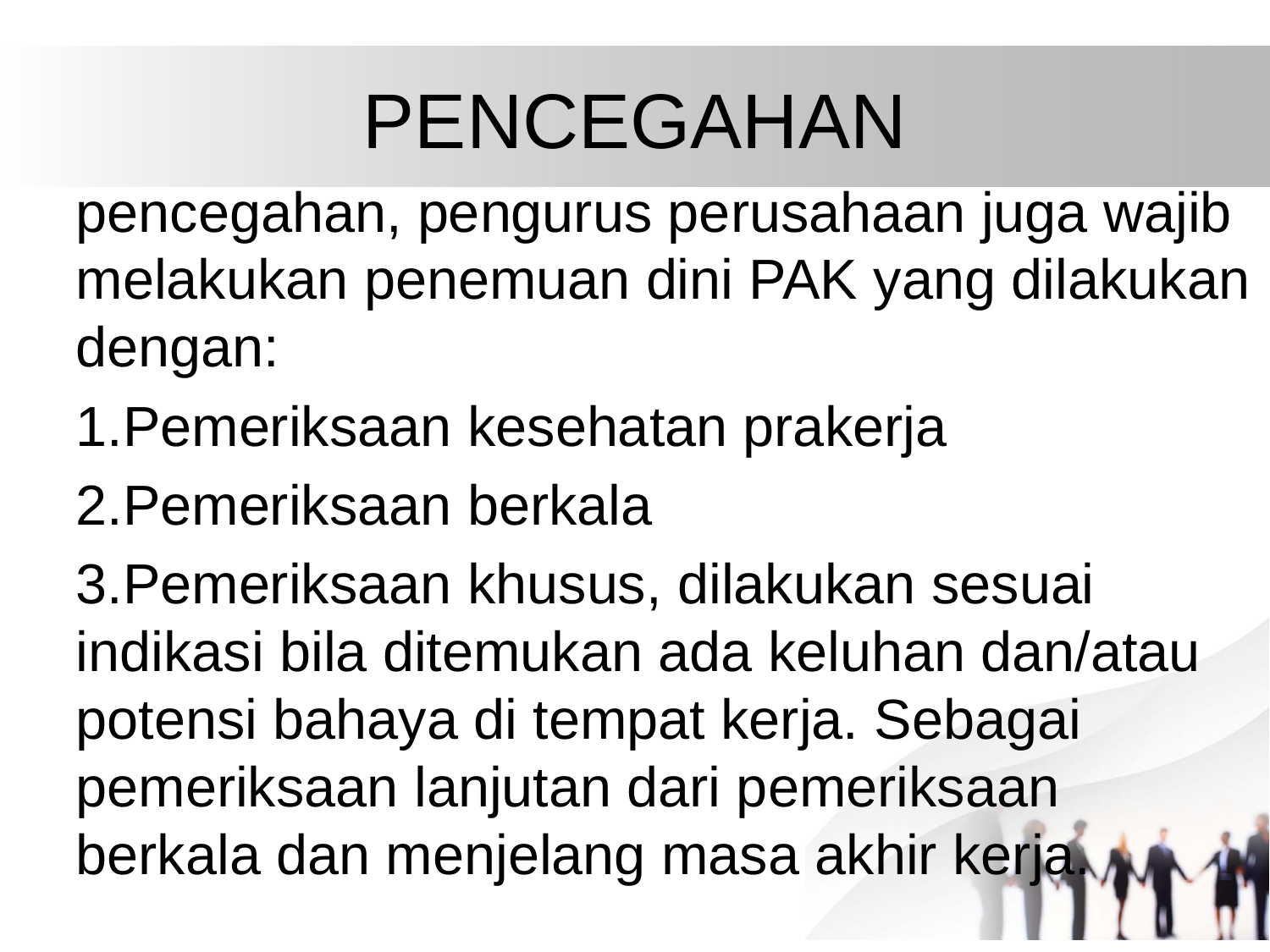

# PENCEGAHAN
pencegahan, pengurus perusahaan juga wajib melakukan penemuan dini PAK yang dilakukan dengan:
1.Pemeriksaan kesehatan prakerja
2.Pemeriksaan berkala
3.Pemeriksaan khusus, dilakukan sesuai indikasi bila ditemukan ada keluhan dan/atau potensi bahaya di tempat kerja. Sebagai pemeriksaan lanjutan dari pemeriksaan berkala dan menjelang masa akhir kerja.